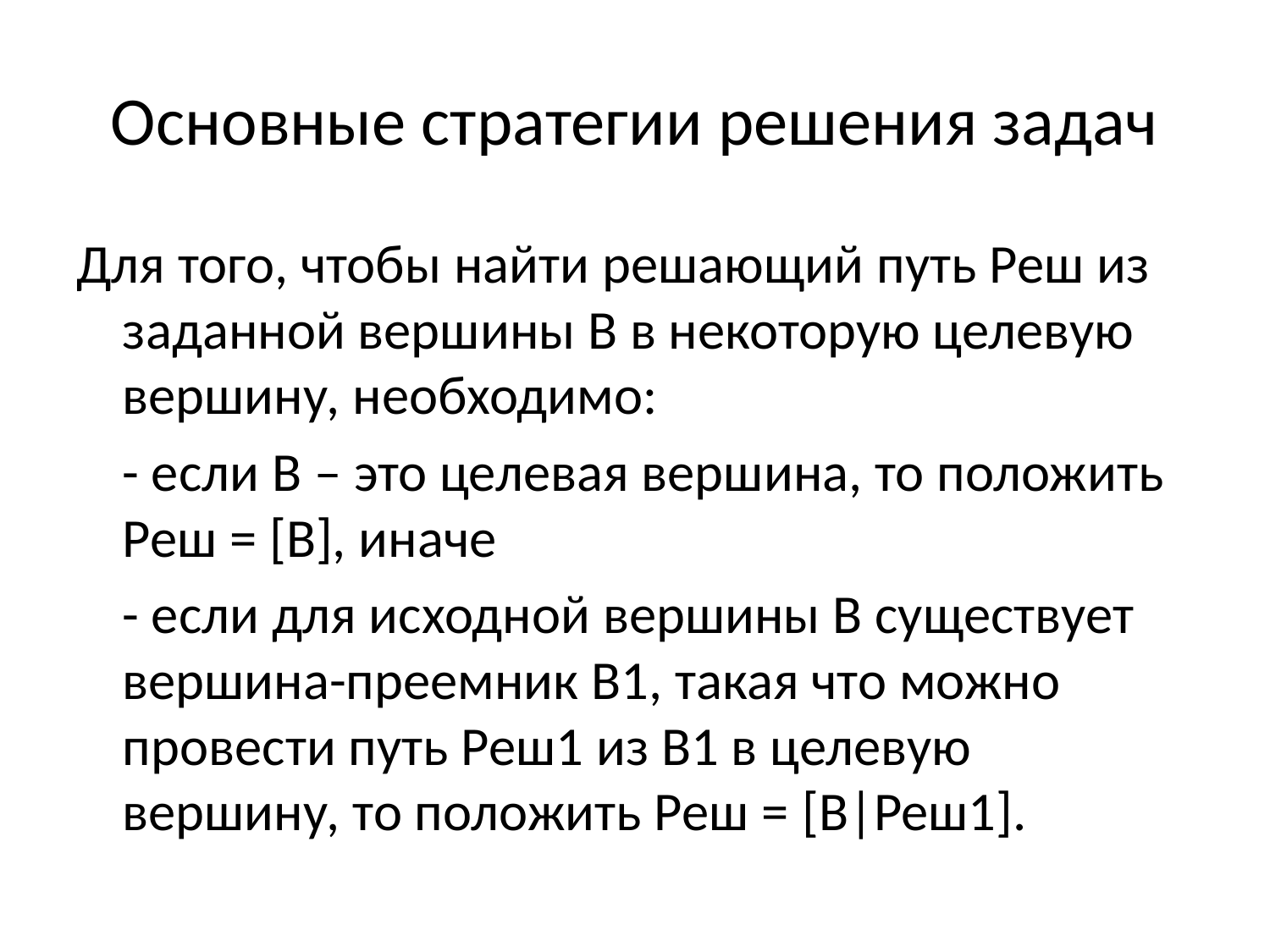

# Основные стратегии решения задач
Для того, чтобы найти решающий путь Реш из заданной вершины В в некоторую целевую вершину, необходимо:
	- если В – это целевая вершина, то положить Реш = [В], иначе
	- если для исходной вершины В существует вершина-преемник В1, такая что можно провести путь Реш1 из В1 в целевую вершину, то положить Реш = [В|Реш1].